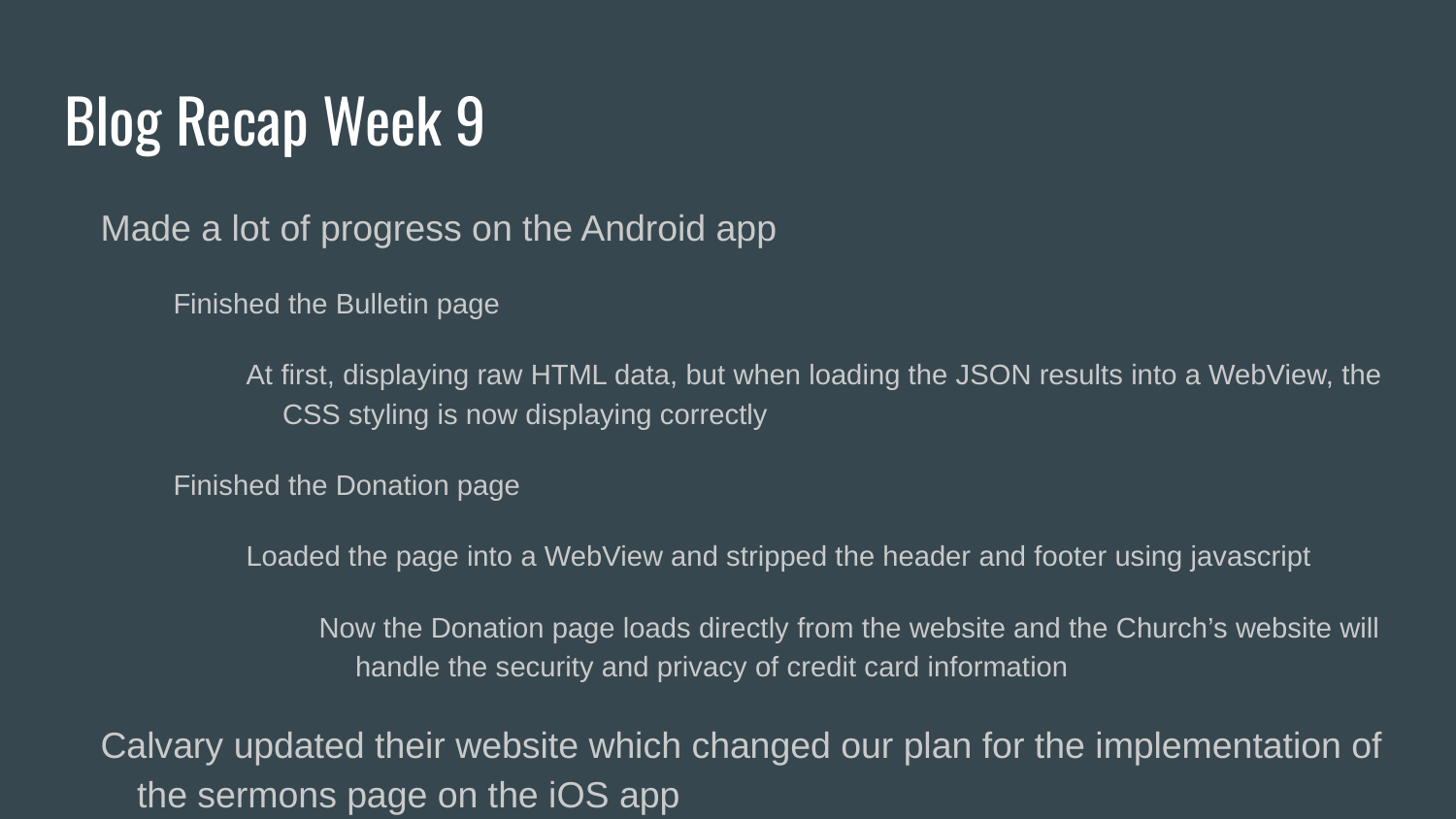

# Blog Recap Week 9
Made a lot of progress on the Android app
Finished the Bulletin page
At first, displaying raw HTML data, but when loading the JSON results into a WebView, the CSS styling is now displaying correctly
Finished the Donation page
Loaded the page into a WebView and stripped the header and footer using javascript
Now the Donation page loads directly from the website and the Church’s website will handle the security and privacy of credit card information
Calvary updated their website which changed our plan for the implementation of the sermons page on the iOS app
Changed the button to a link to the website because of how often they upload new videos, the app would have to be updated too often which is infeasible